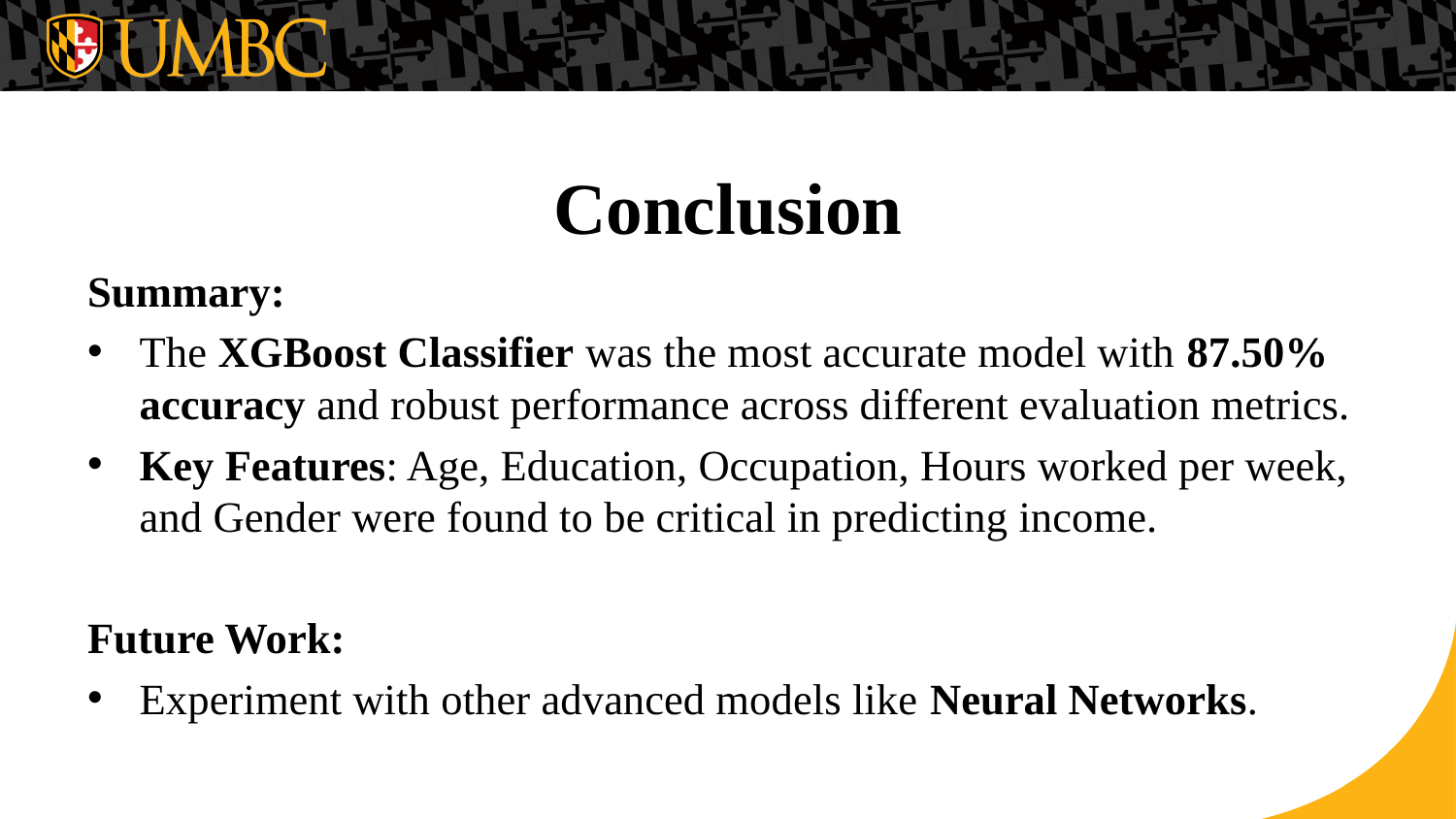

# Conclusion
Summary:
The XGBoost Classifier was the most accurate model with 87.50% accuracy and robust performance across different evaluation metrics.
Key Features: Age, Education, Occupation, Hours worked per week, and Gender were found to be critical in predicting income.

Future Work:
Experiment with other advanced models like Neural Networks.